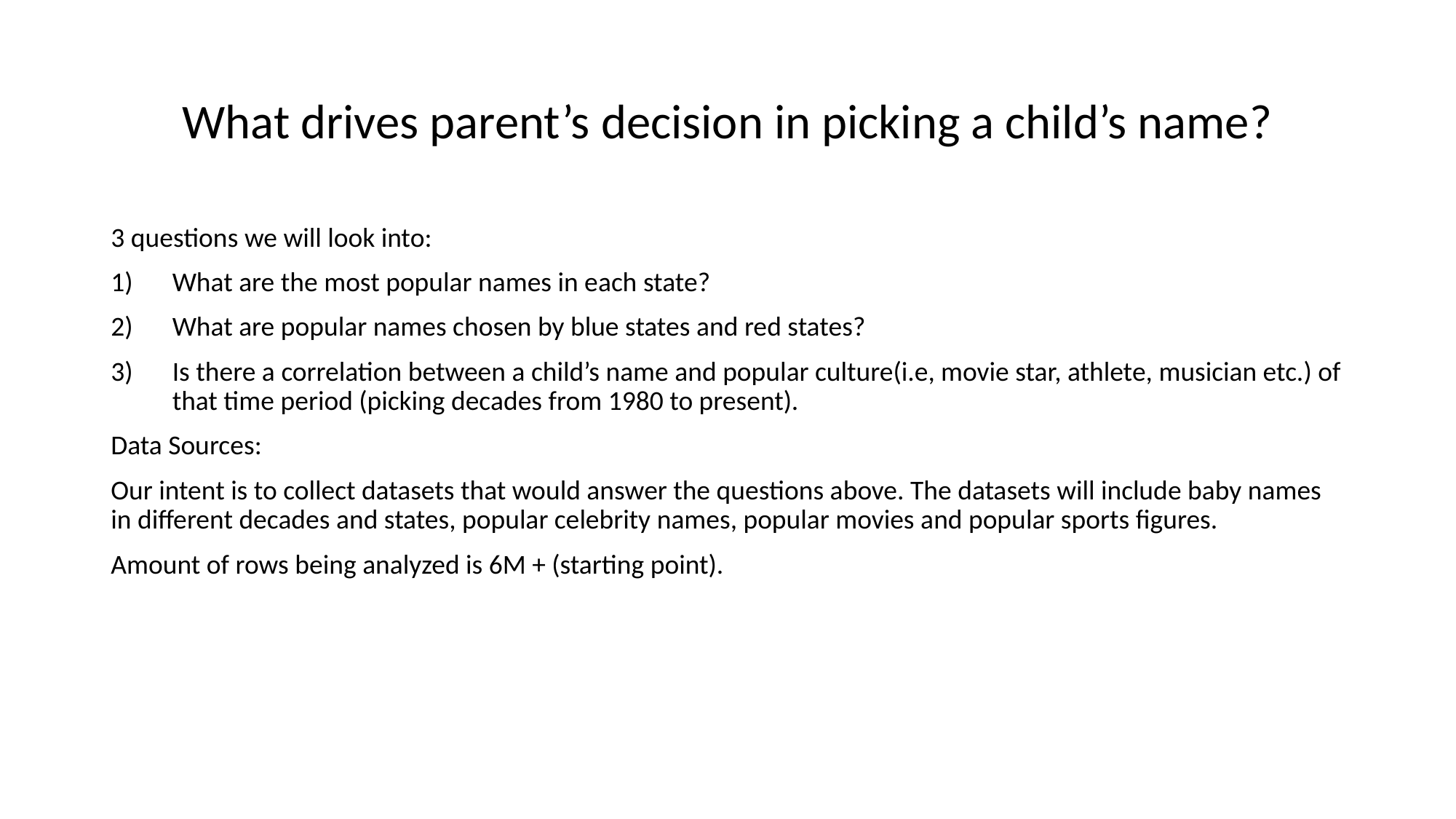

# What drives parent’s decision in picking a child’s name?
3 questions we will look into:
What are the most popular names in each state?
What are popular names chosen by blue states and red states?
Is there a correlation between a child’s name and popular culture(i.e, movie star, athlete, musician etc.) of that time period (picking decades from 1980 to present).
Data Sources:
Our intent is to collect datasets that would answer the questions above. The datasets will include baby names in different decades and states, popular celebrity names, popular movies and popular sports figures.
Amount of rows being analyzed is 6M + (starting point).